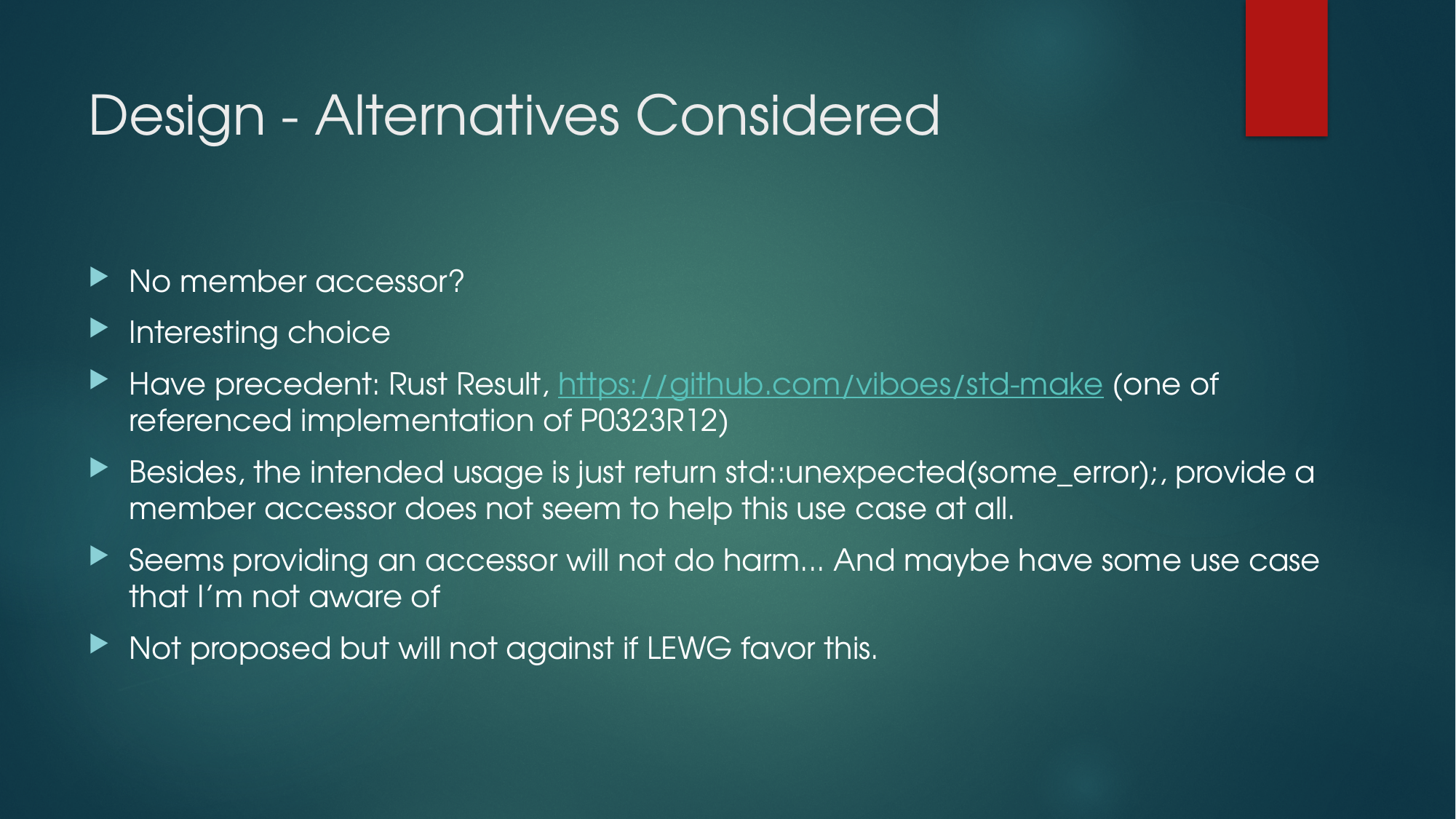

# Design - Alternatives Considered
No member accessor?
Interesting choice
Have precedent: Rust Result, https://github.com/viboes/std-make (one of referenced implementation of P0323R12)
Besides, the intended usage is just return std::unexpected(some_error);, provide a member accessor does not seem to help this use case at all.
Seems providing an accessor will not do harm... And maybe have some use case that I’m not aware of
Not proposed but will not against if LEWG favor this.